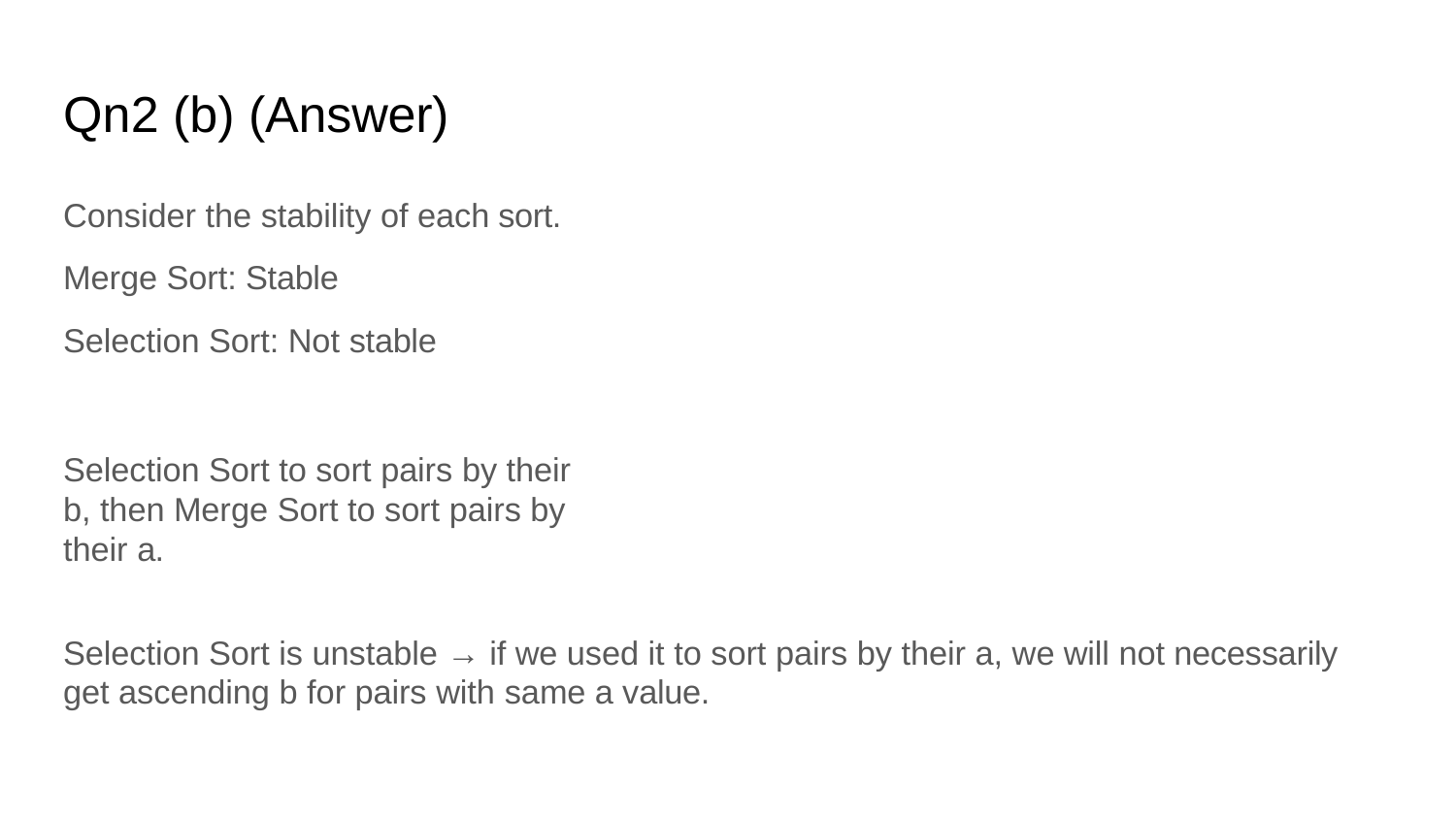

# Qn2 (b) (Answer)
Consider the stability of each sort. Merge Sort: Stable
Selection Sort: Not stable

Selection Sort to sort pairs by their b, then Merge Sort to sort pairs by their a.

Selection Sort is unstable → if we used it to sort pairs by their a, we will not necessarily get ascending b for pairs with same a value.